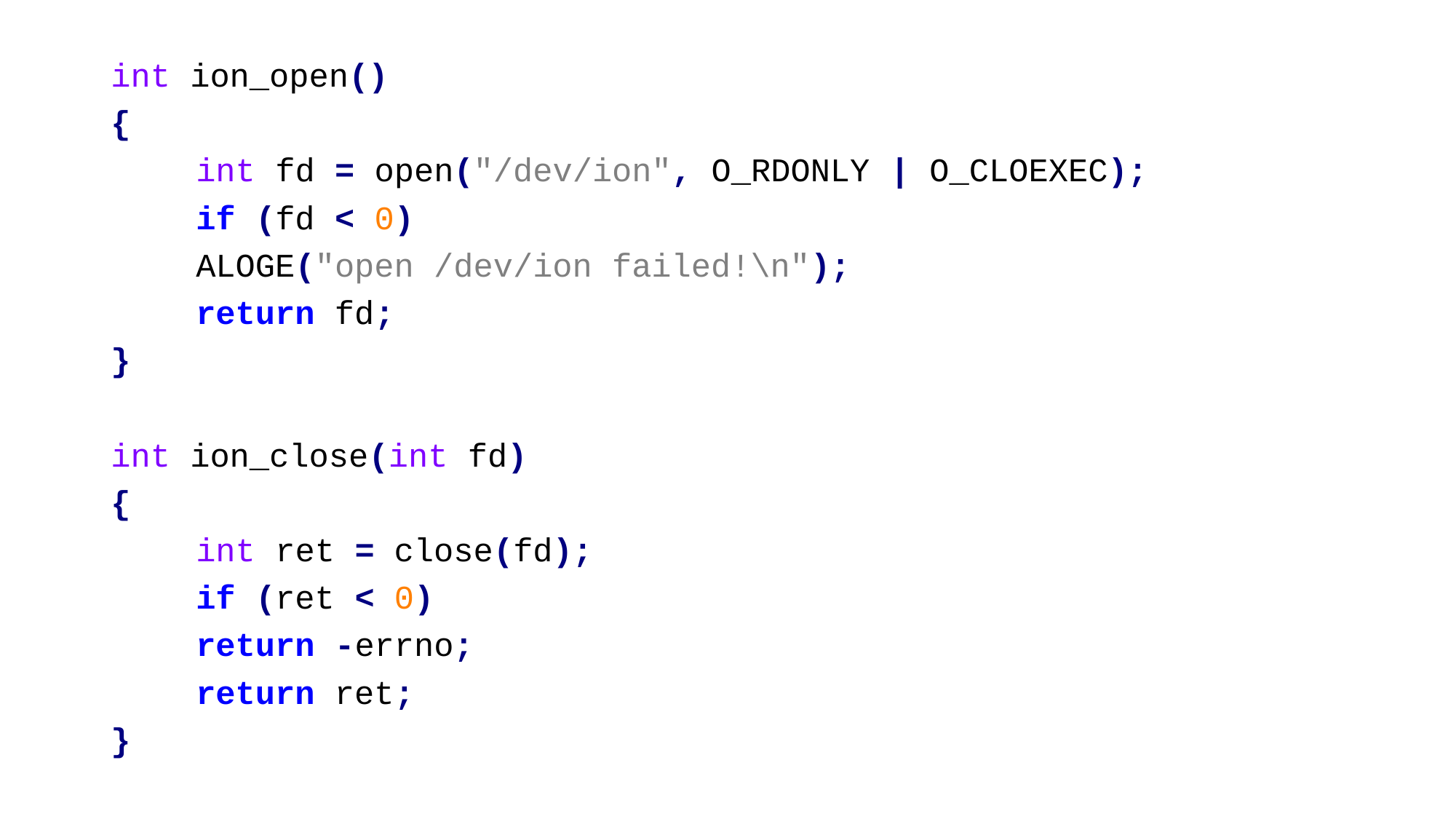

int ion_open()
{
	int fd = open("/dev/ion", O_RDONLY | O_CLOEXEC);
	if (fd < 0)
		ALOGE("open /dev/ion failed!\n");
		return fd;
}

int ion_close(int fd)
{
	int ret = close(fd);
	if (ret < 0)
		return -errno;
	return ret;
}